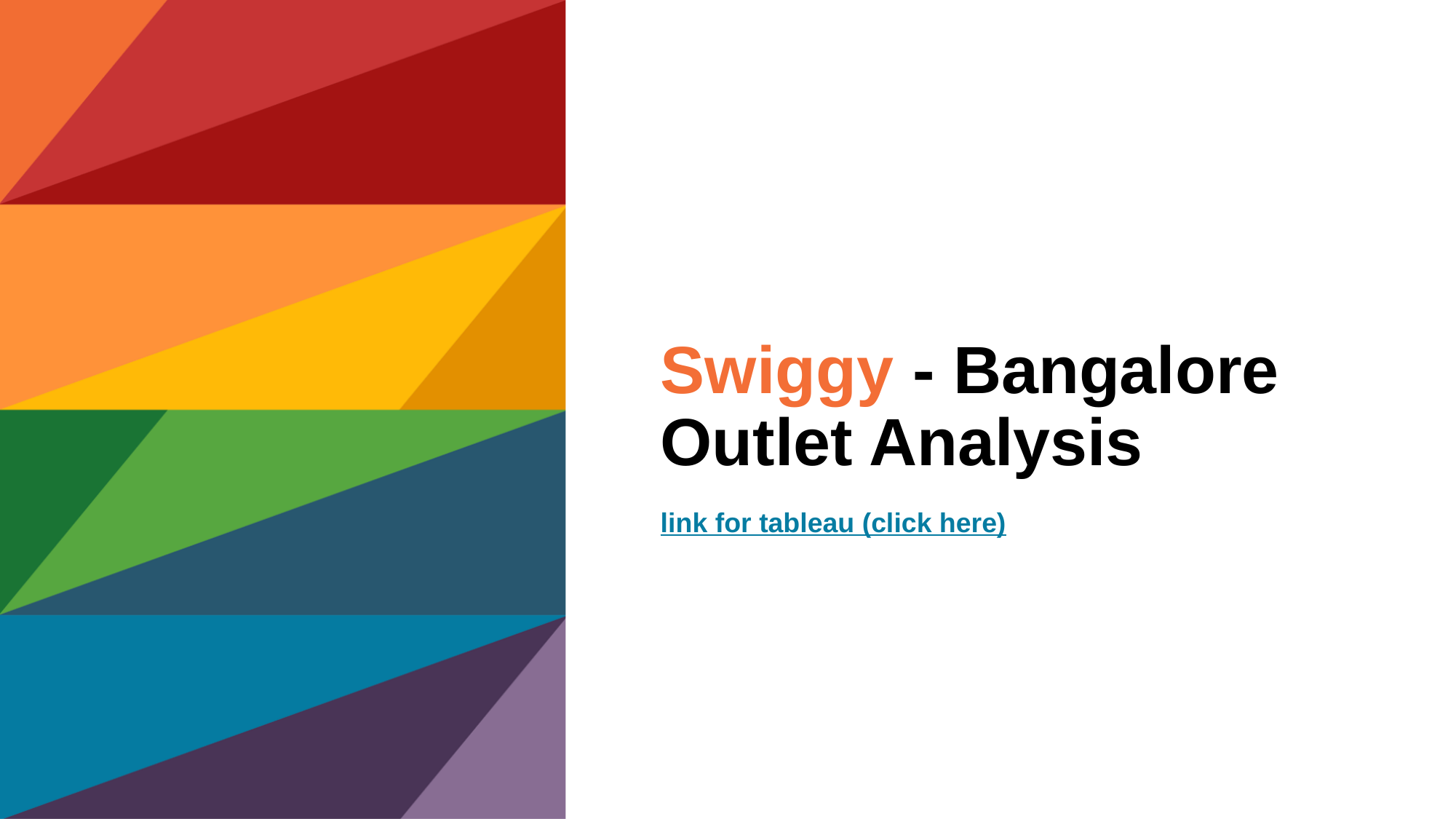

# Swiggy - Bangalore Outlet Analysis link for tableau (click here)